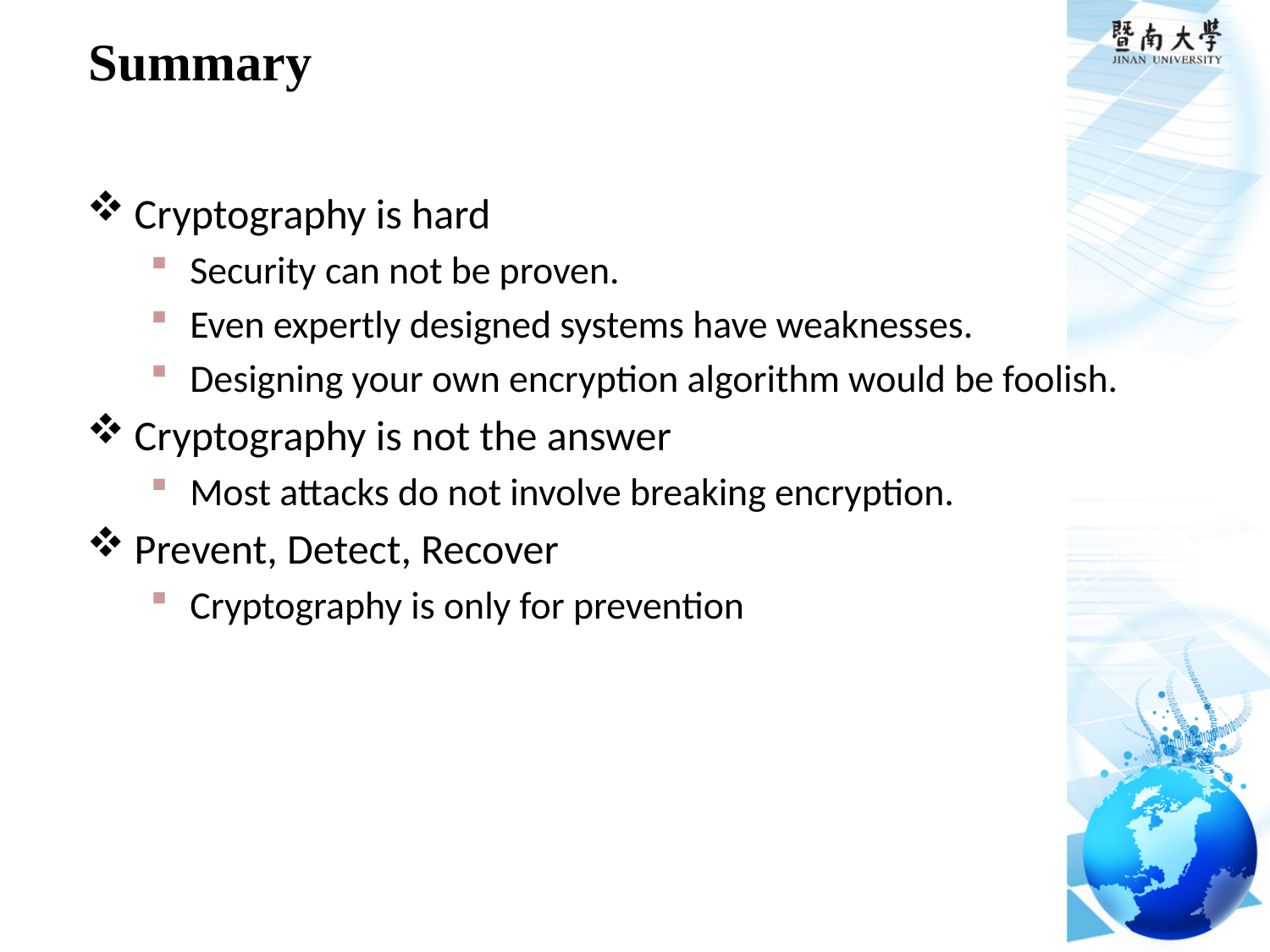

# Summary
Cryptography is hard
Security can not be proven.
Even expertly designed systems have weaknesses.
Designing your own encryption algorithm would be foolish.
Cryptography is not the answer
Most attacks do not involve breaking encryption.
Prevent, Detect, Recover
Cryptography is only for prevention